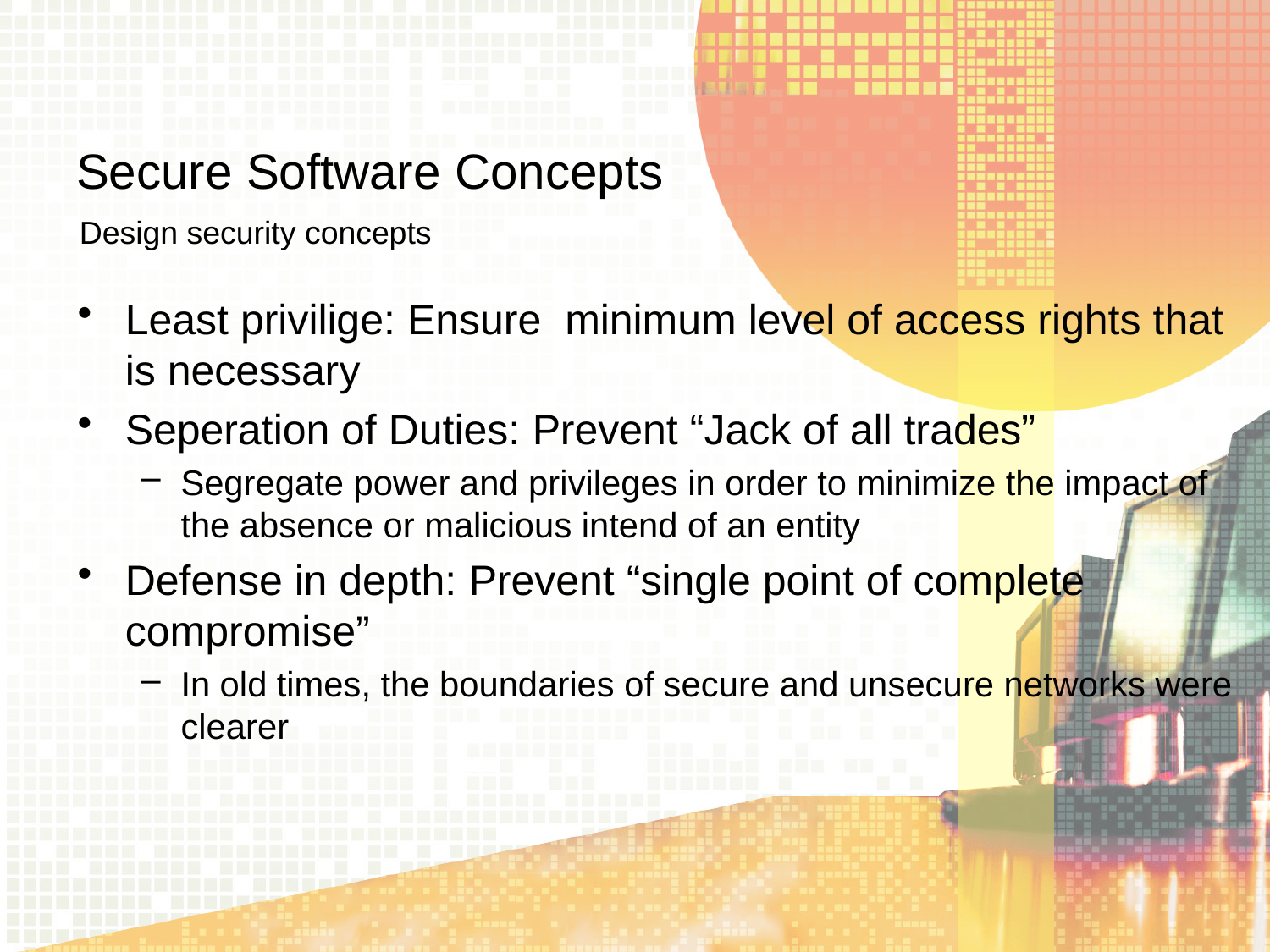

# Secure Software Concepts
Design security concepts
Least privilige: Ensure  minimum level of access rights that is necessary
Seperation of Duties: Prevent “Jack of all trades”
Segregate power and privileges in order to minimize the impact of the absence or malicious intend of an entity
Defense in depth: Prevent “single point of complete compromise”
In old times, the boundaries of secure and unsecure networks were clearer